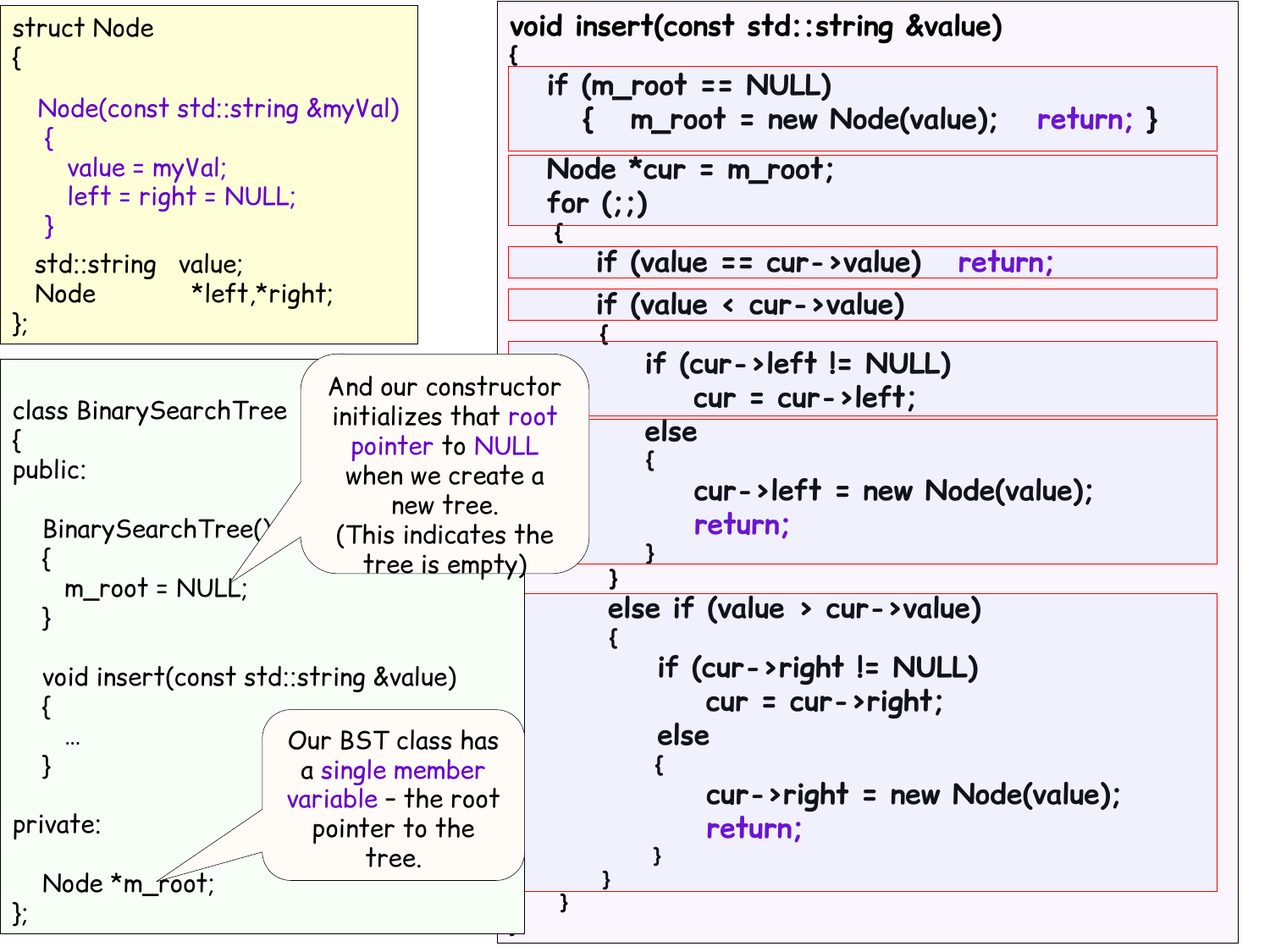

38
void insert(const std::string &value)
{
   if (m_root == NULL)
      {   m_root = new Node(value);   return; }

   Node *cur = m_root;
   for (;;)
     {
       if (value == cur->value)   return;

       if (value < cur->value)
          {
           if (cur->left != NULL)
               cur = cur->left;
           else
               {
               cur->left = new Node(value);
               return;
               }
           }
        else if (value > cur->value)
           {
            if (cur->right != NULL)
                cur = cur->right;
            else
                {
                cur->right = new Node(value);
                return;
                 }
           }
      }
}

struct Node
{

   std::string   value;
   Node 	       *left,*right;
};
 Node(const std::string &myVal)
  {
     value = myVal;
     left = right = NULL;
  }
And our constructor initializes that root pointer to NULL
when we create a new tree.
(This indicates the tree is empty)

class BinarySearchTree
{
public:
    BinarySearchTree()
    {
       m_root = NULL;
    }

    void insert(const std::string &value)
    {
       …
    }

private:
    Node *m_root;
};
Our BST class has a single member variable – the root pointer to the tree.